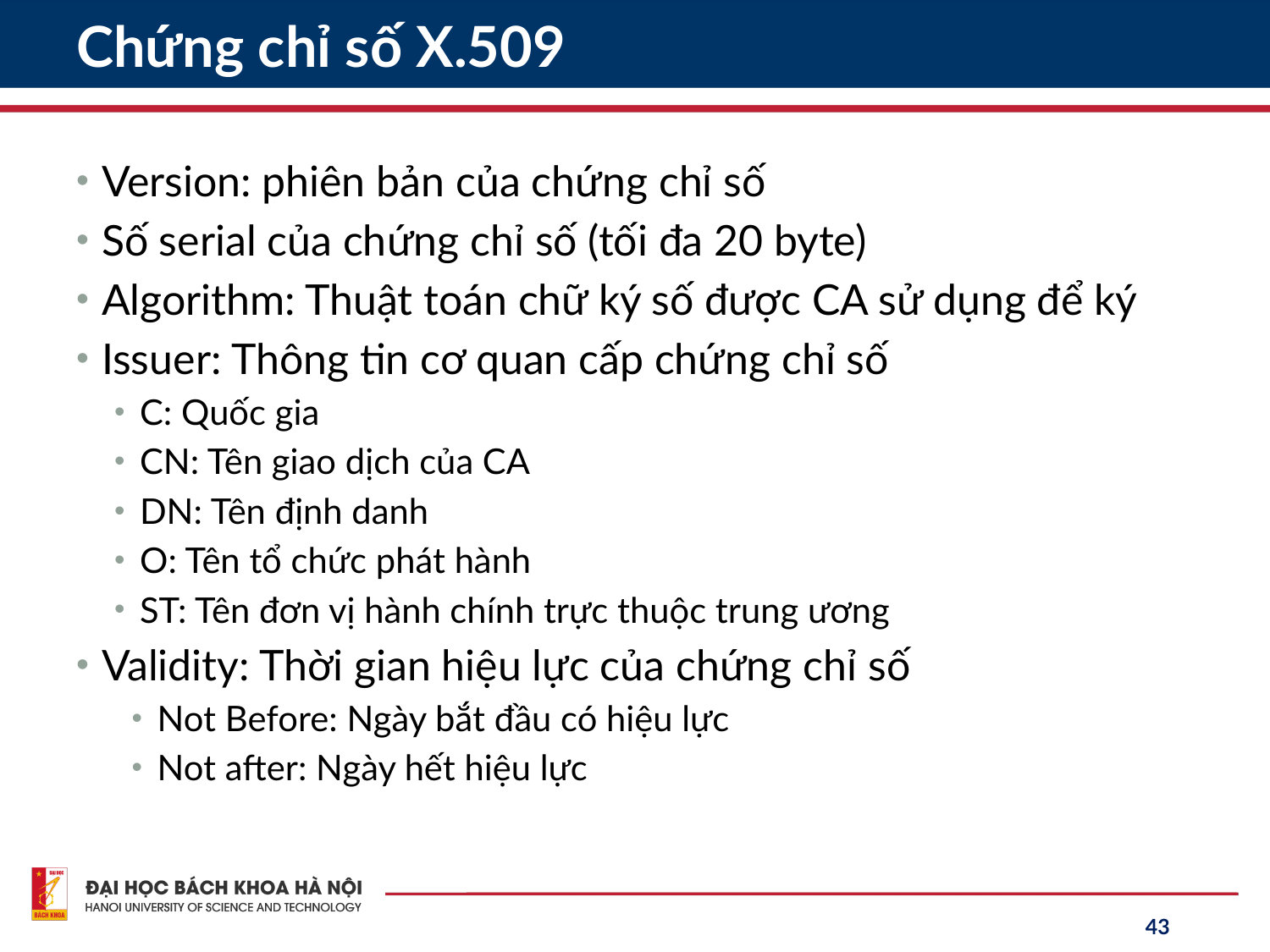

# Chứng chỉ số X.509
Version: phiên bản của chứng chỉ số
Số serial của chứng chỉ số (tối đa 20 byte)
Algorithm: Thuật toán chữ ký số được CA sử dụng để ký
Issuer: Thông tin cơ quan cấp chứng chỉ số
C: Quốc gia
CN: Tên giao dịch của CA
DN: Tên định danh
O: Tên tổ chức phát hành
ST: Tên đơn vị hành chính trực thuộc trung ương
Validity: Thời gian hiệu lực của chứng chỉ số
Not Before: Ngày bắt đầu có hiệu lực
Not after: Ngày hết hiệu lực
43